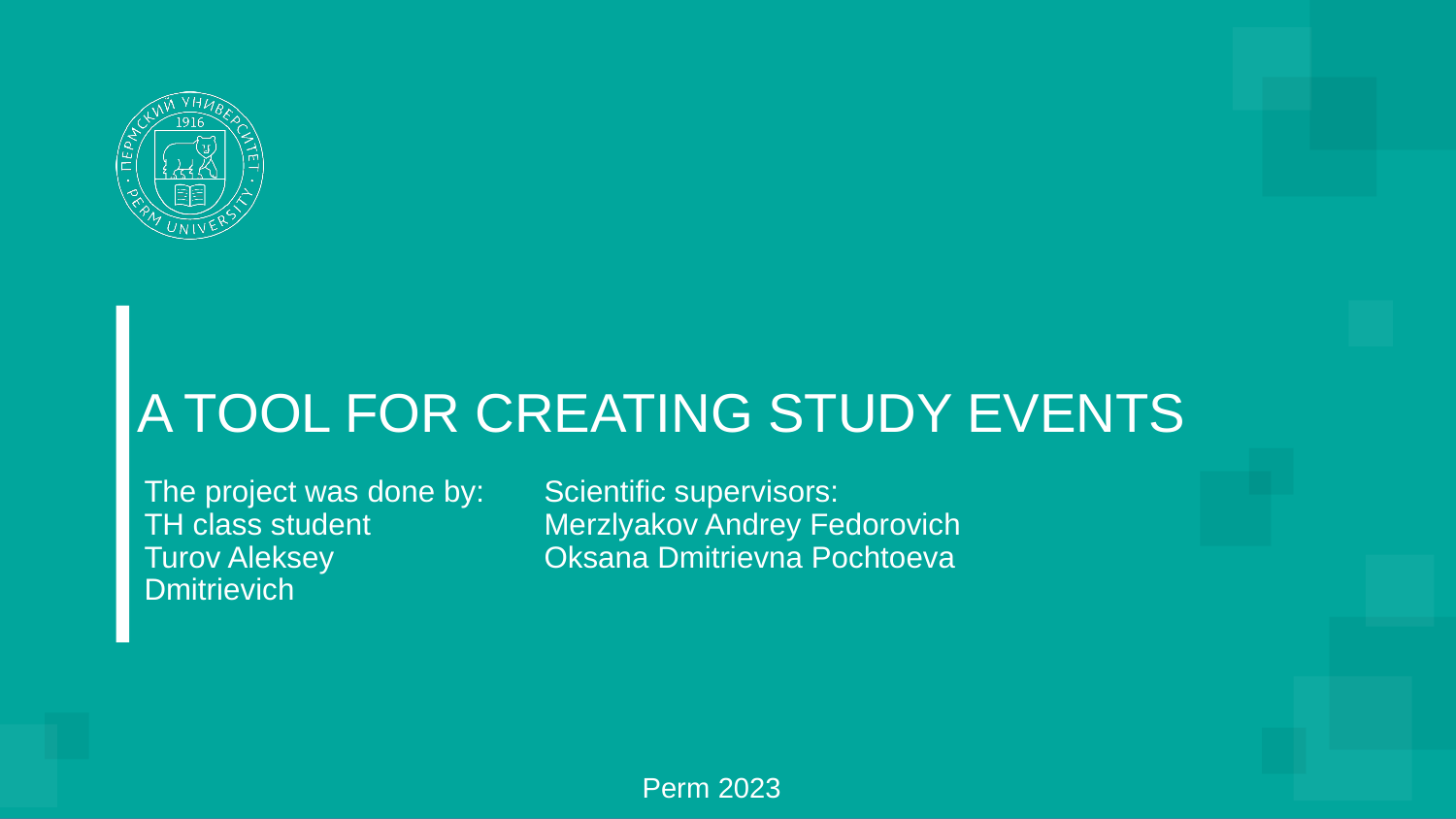

# A TOOL FOR CREATING STUDY EVENTS
The project was done by:
TH class student
Turov Aleksey
Dmitrievich
Scientific supervisors:
Merzlyakov Andrey Fedorovich
Oksana Dmitrievna Pochtoeva
Perm 2023